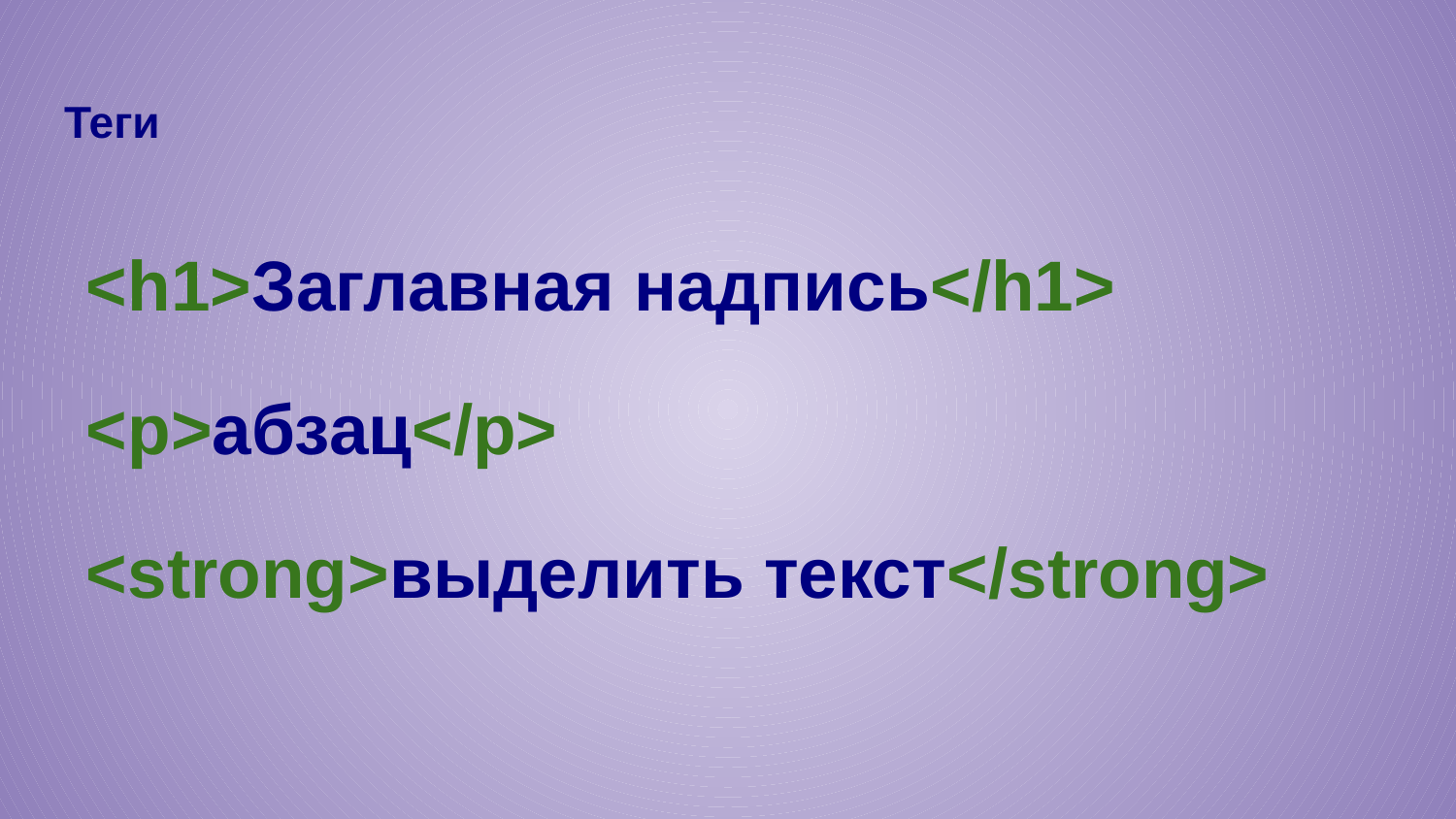

# Теги
<h1>Заглавная надпись</h1>
<p>абзац</p>
<strong>выделить текст</strong>